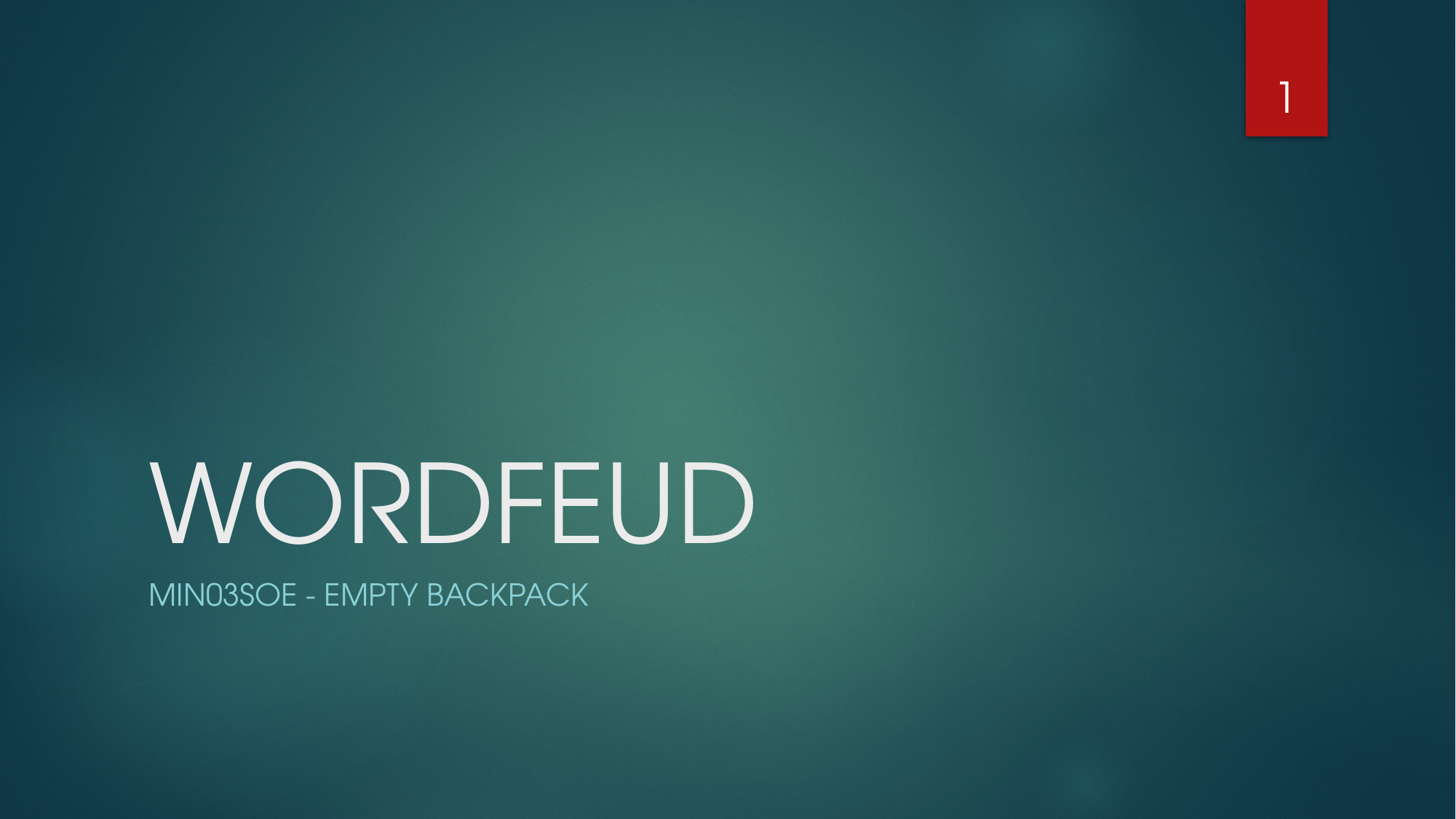

1
# WORDFEUD
MIN03SOe - EMPTY BACKPACK